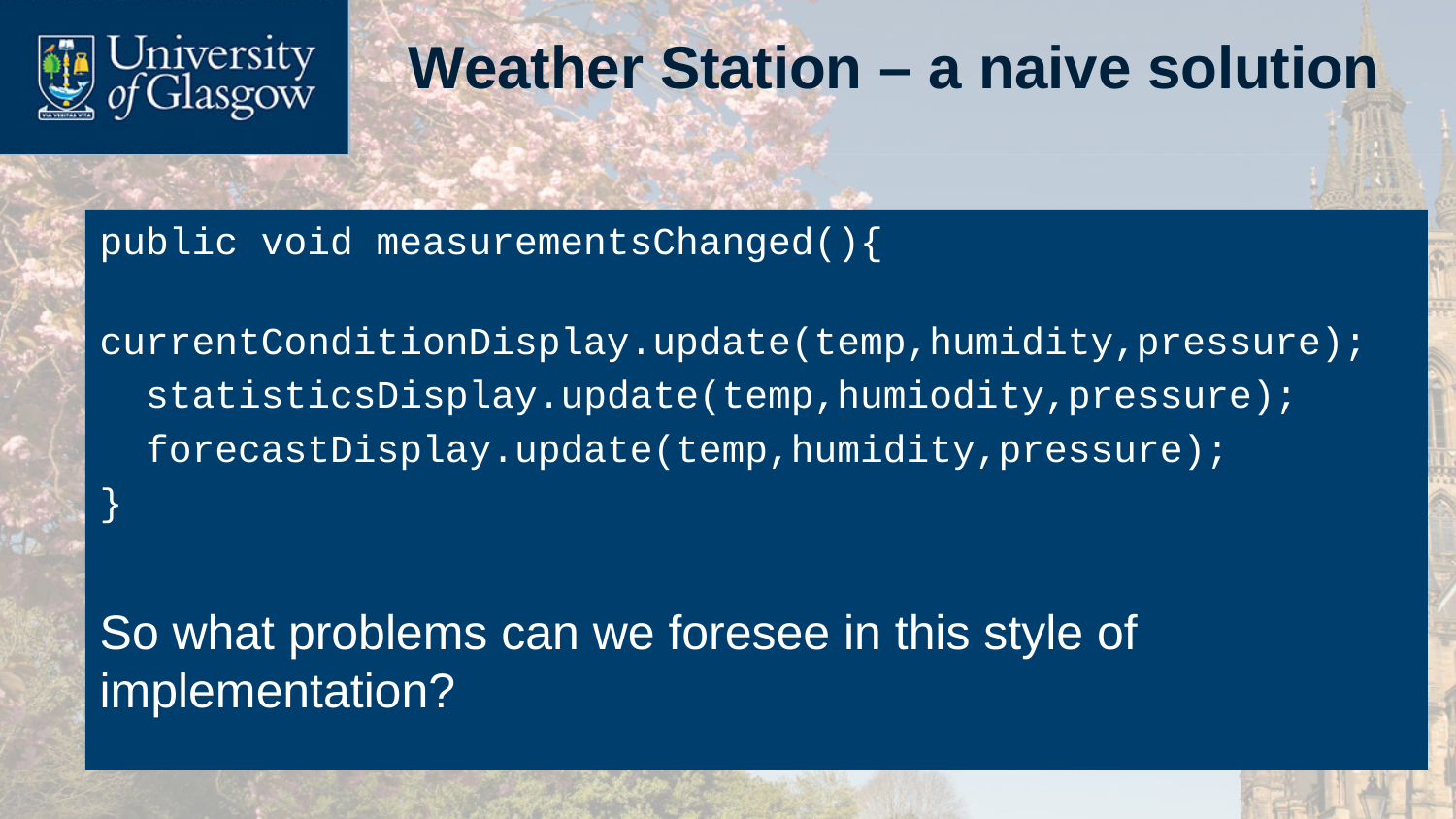

# Weather Station – a naive solution
public void measurementsChanged(){
  currentConditionDisplay.update(temp,humidity,pressure);
  statisticsDisplay.update(temp,humiodity,pressure);
  forecastDisplay.update(temp,humidity,pressure);
}

So what problems can we foresee in this style of implementation?